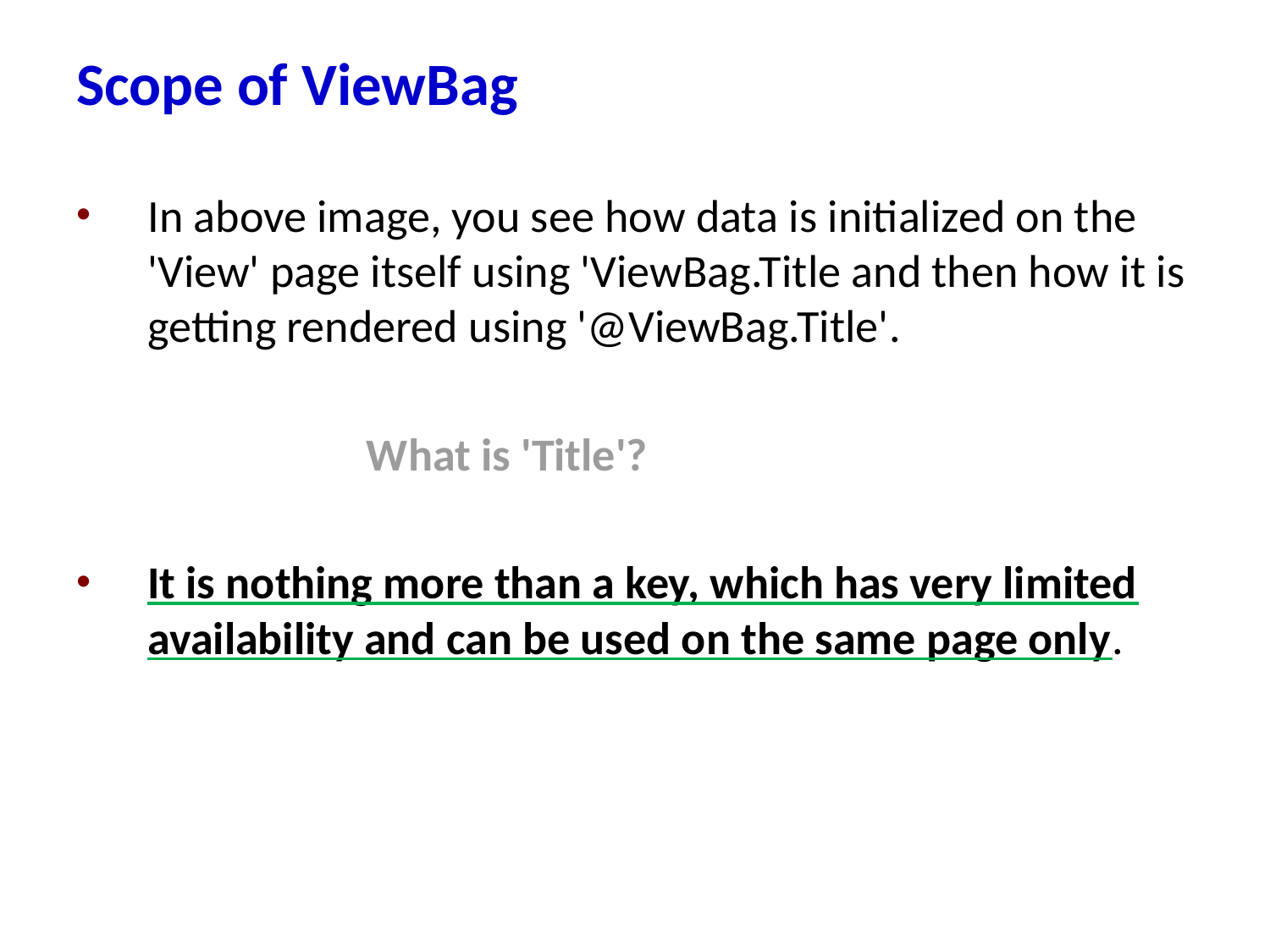

# Scope of ViewBag
In above image, you see how data is initialized on the 'View' page itself using 'ViewBag.Title and then how it is getting rendered using '@ViewBag.Title'.

                            What is 'Title'?

It is nothing more than a key, which has very limited availability and can be used on the same page only.